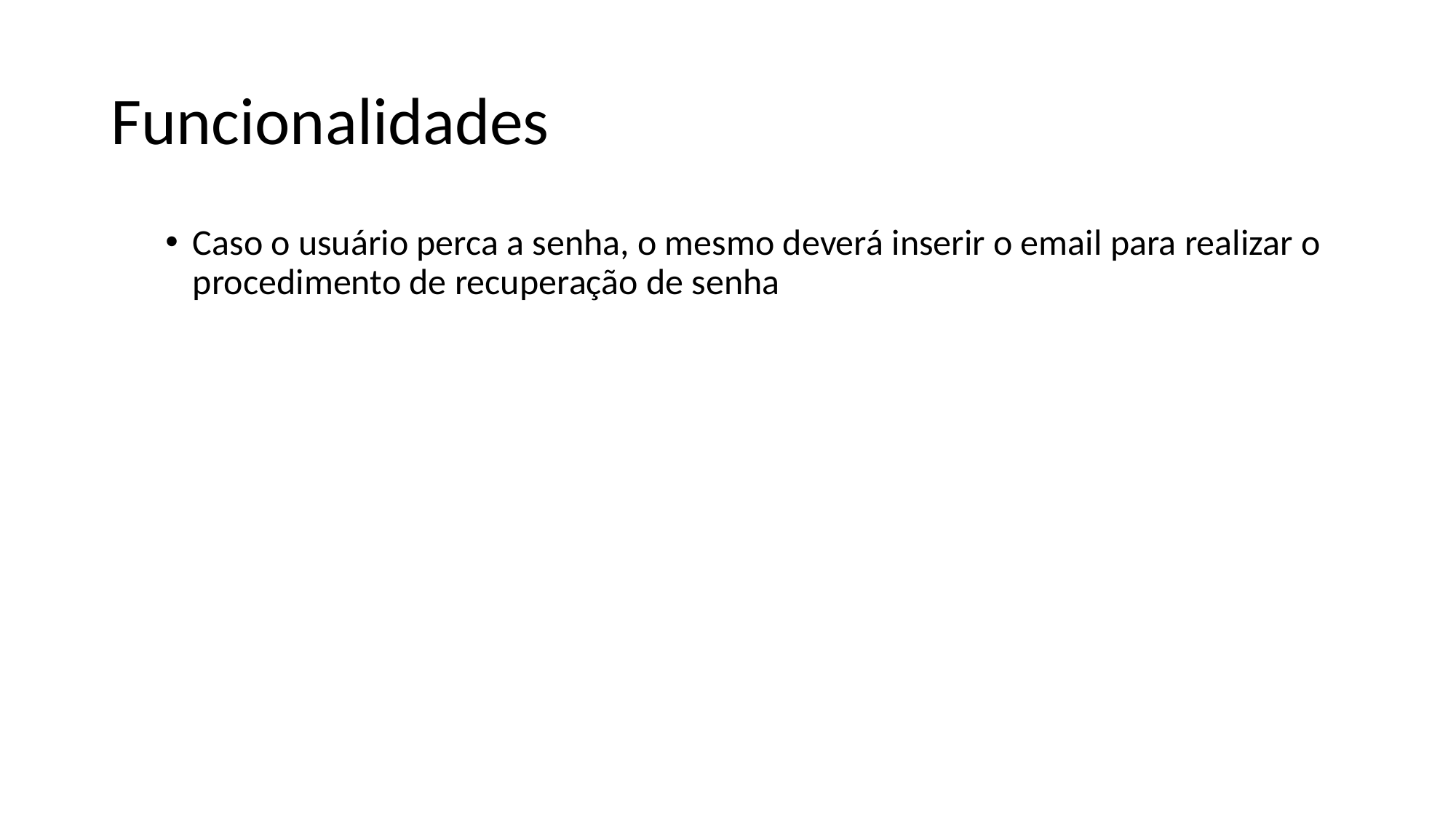

# Funcionalidades
Caso o usuário perca a senha, o mesmo deverá inserir o email para realizar o procedimento de recuperação de senha